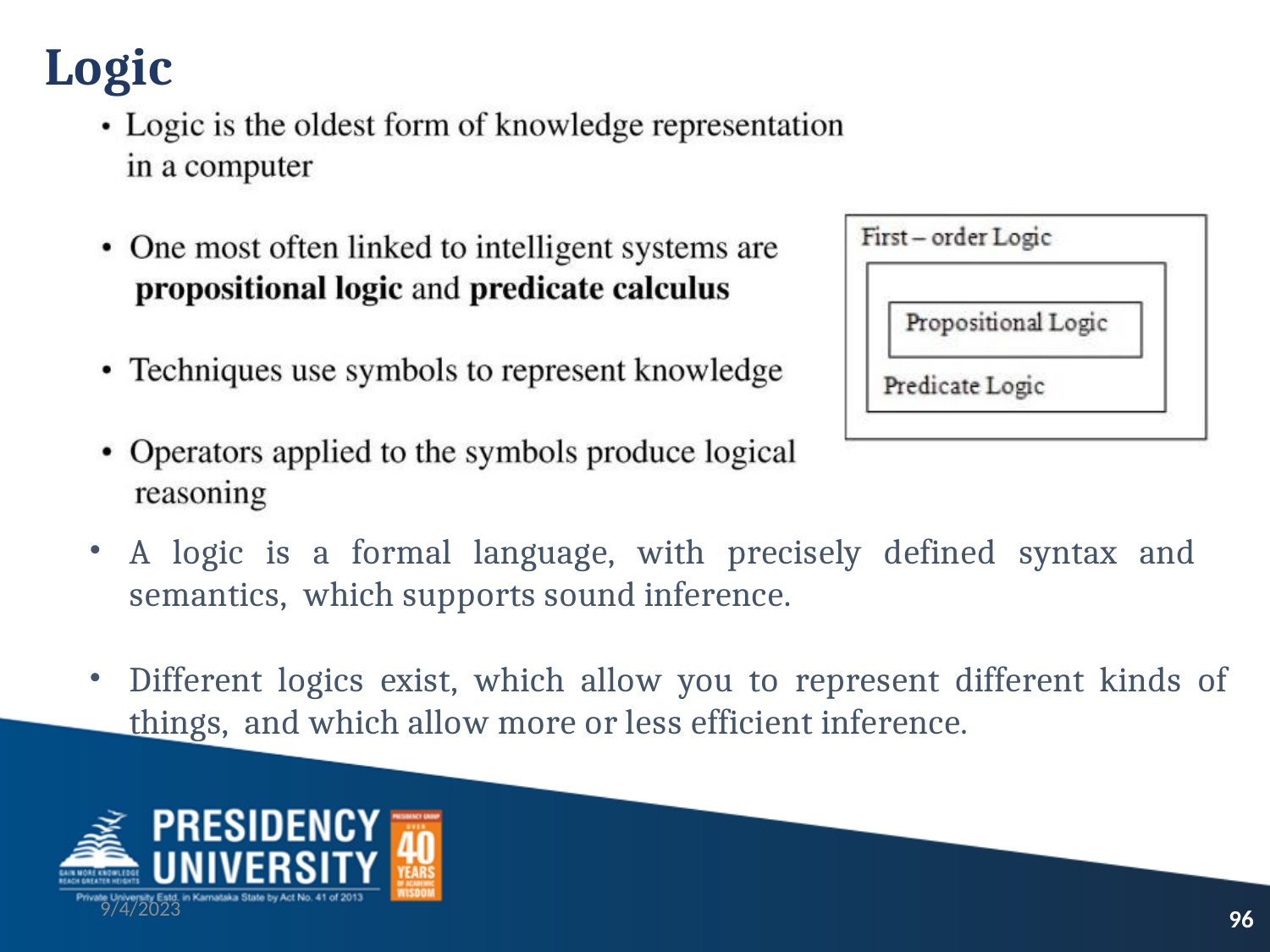

# Logic

A logic is a formal language, with precisely defined syntax and semantics,  which supports sound inference.

Different logics exist, which allow you to represent different kinds of things,  and which allow more or less efficient inference.
9/4/2023
96